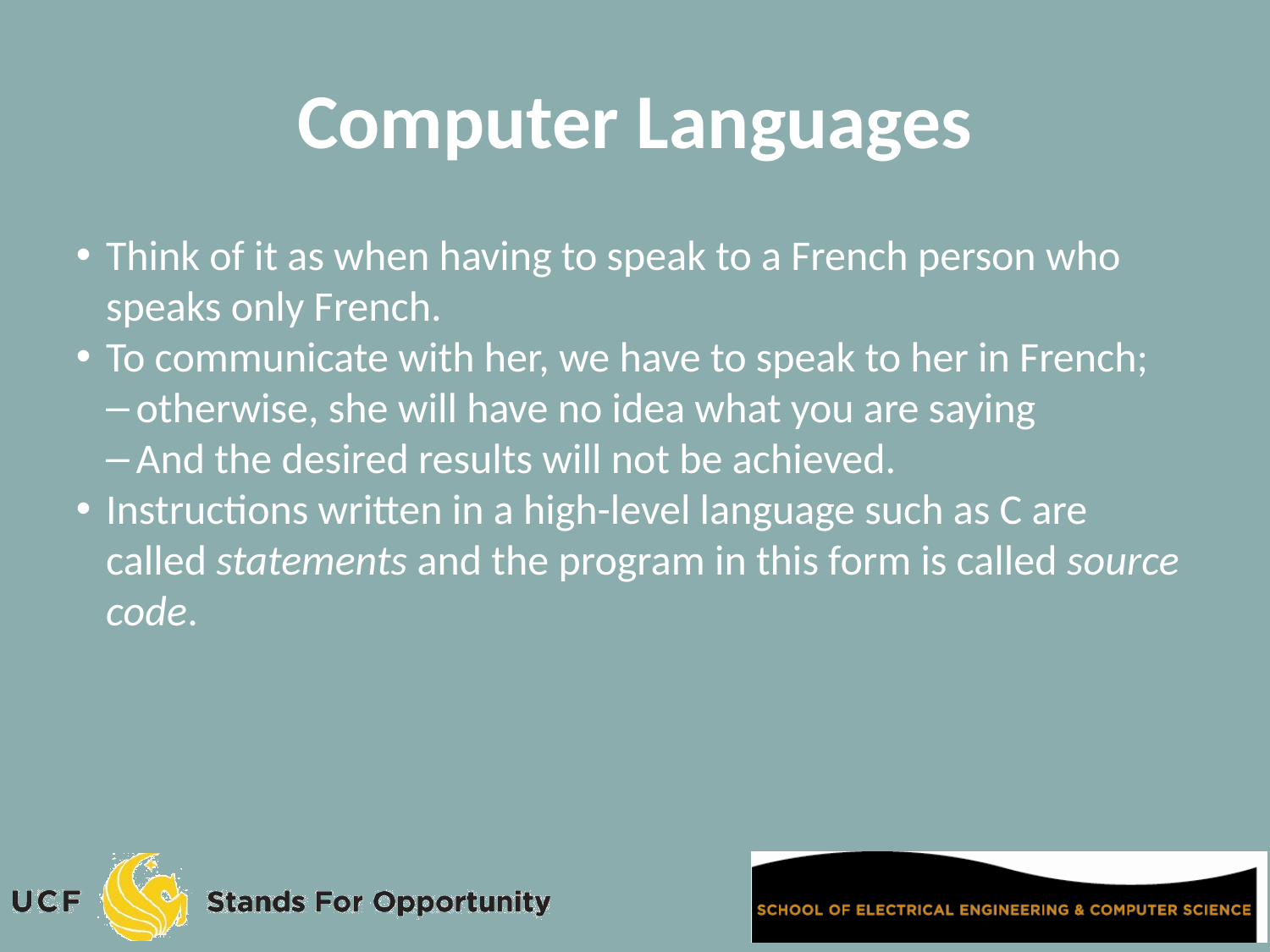

Computer Languages
Think of it as when having to speak to a French person who speaks only French.
To communicate with her, we have to speak to her in French;
otherwise, she will have no idea what you are saying
And the desired results will not be achieved.
Instructions written in a high-level language such as C are called statements and the program in this form is called source code.